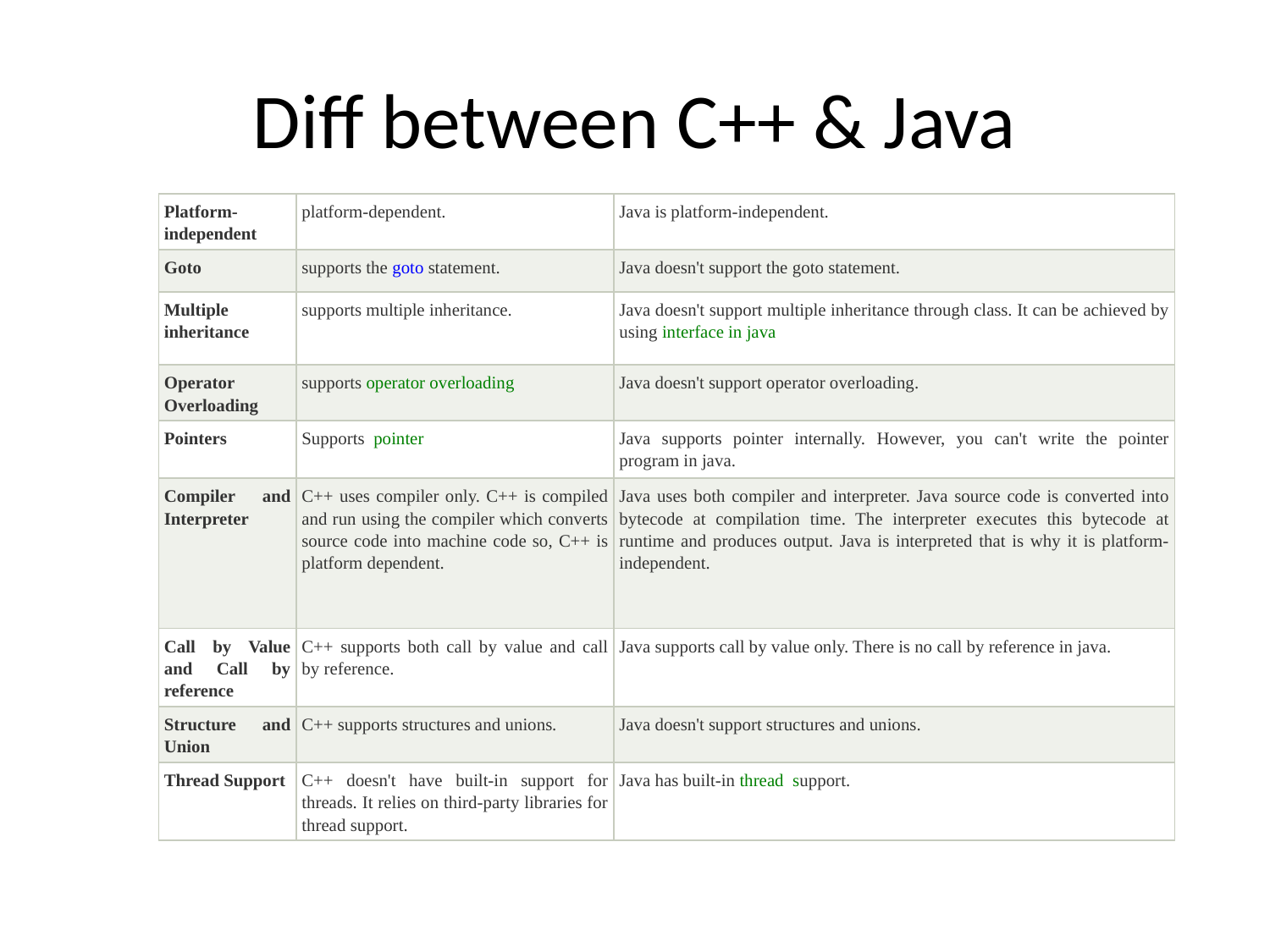

# Diff between C++ & Java
| Platform-independent | platform-dependent. | Java is platform-independent. |
| --- | --- | --- |
| Goto | supports the goto statement. | Java doesn't support the goto statement. |
| Multiple inheritance | supports multiple inheritance. | Java doesn't support multiple inheritance through class. It can be achieved by using interface in java |
| Operator Overloading | supports operator overloading | Java doesn't support operator overloading. |
| Pointers | Supports  pointer | Java supports pointer internally. However, you can't write the pointer program in java. |
| Compiler and Interpreter | C++ uses compiler only. C++ is compiled and run using the compiler which converts source code into machine code so, C++ is platform dependent. | Java uses both compiler and interpreter. Java source code is converted into bytecode at compilation time. The interpreter executes this bytecode at runtime and produces output. Java is interpreted that is why it is platform-independent. |
| Call by Value and Call by reference | C++ supports both call by value and call by reference. | Java supports call by value only. There is no call by reference in java. |
| Structure and Union | C++ supports structures and unions. | Java doesn't support structures and unions. |
| Thread Support | C++ doesn't have built-in support for threads. It relies on third-party libraries for thread support. | Java has built-in thread support. |